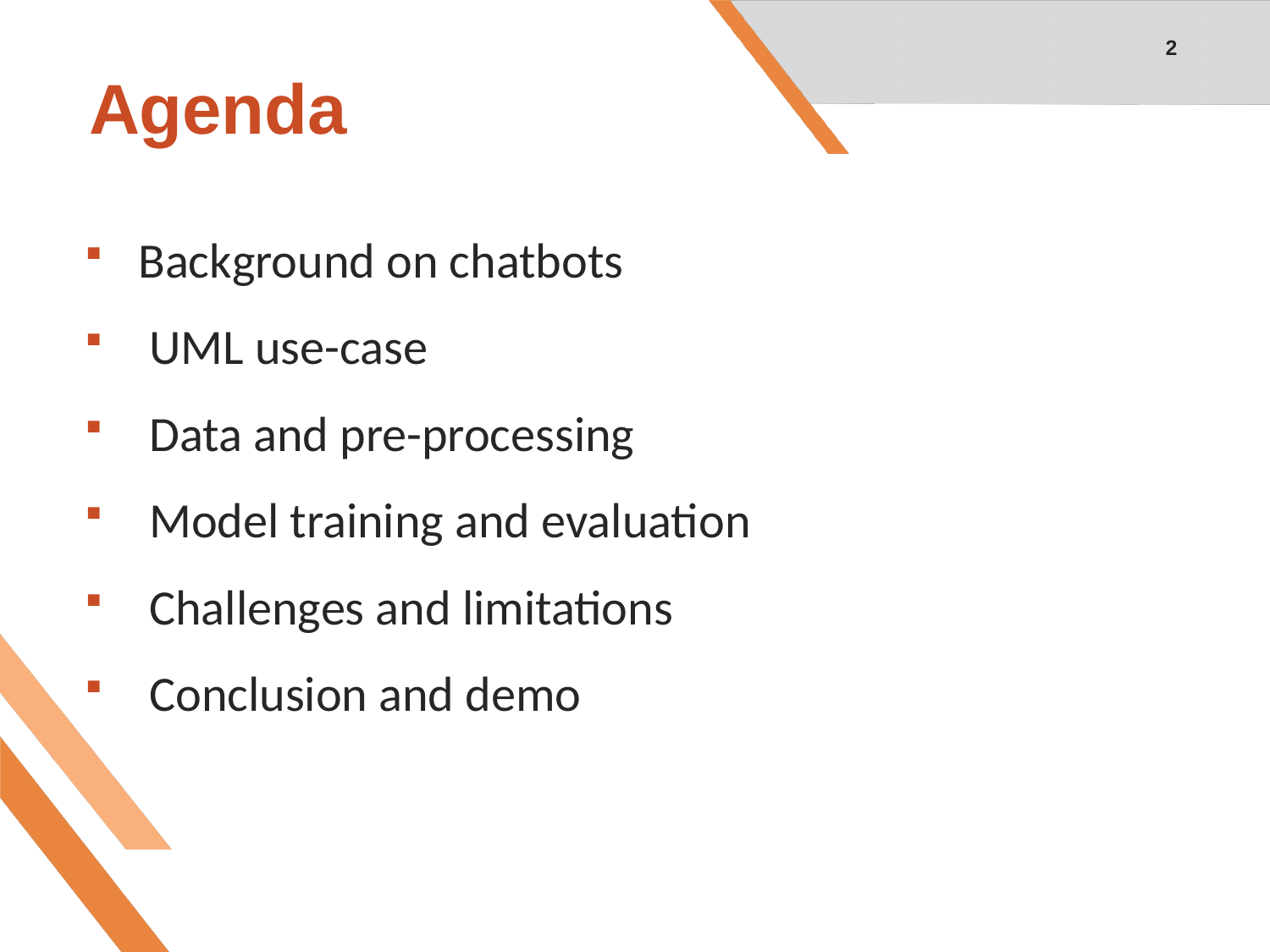

2
# Agenda
Background on chatbots
 UML use-case
 Data and pre-processing
 Model training and evaluation
 Challenges and limitations
 Conclusion and demo